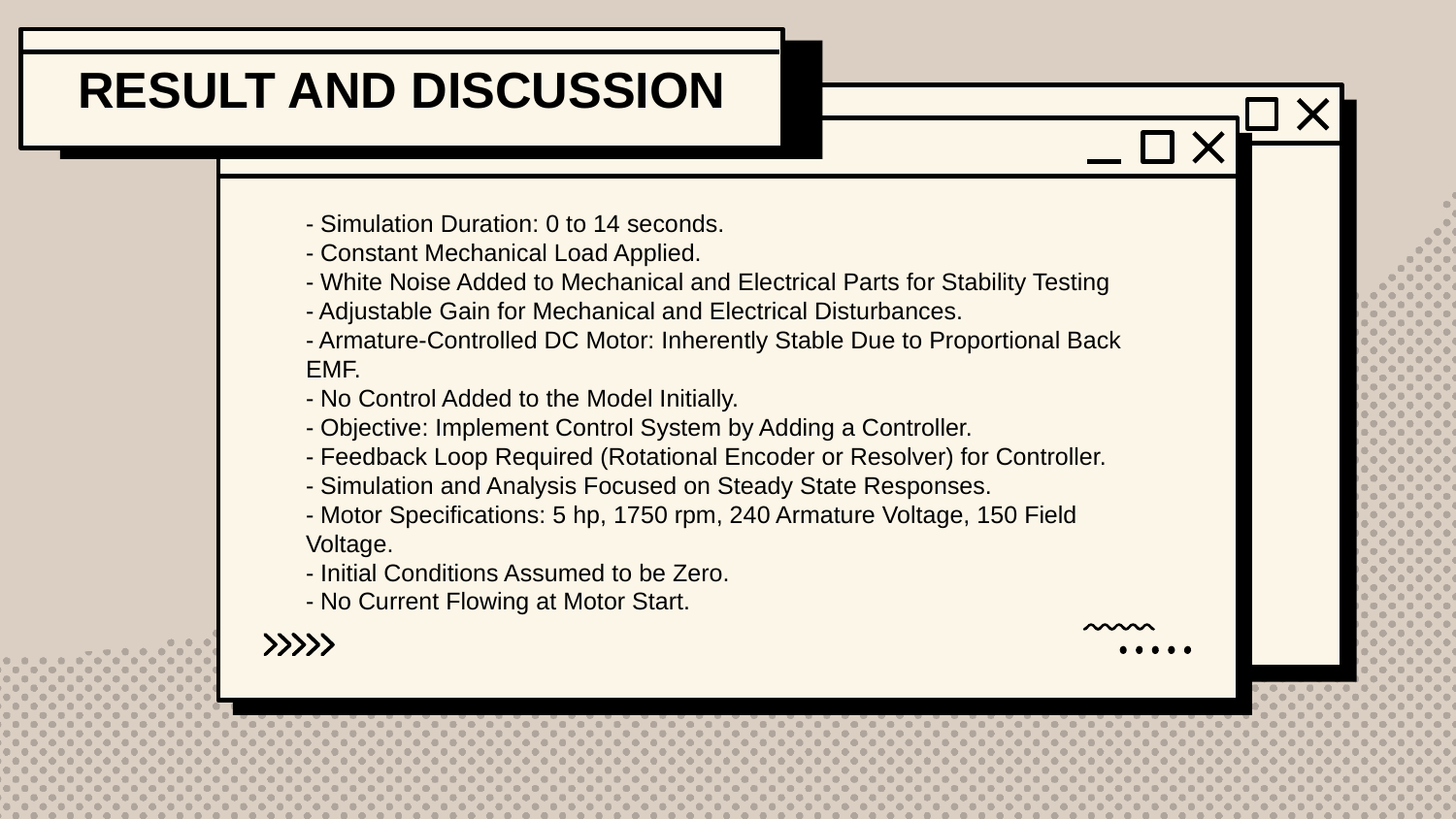

RESULT AND DISCUSSION

# - Simulation Duration: 0 to 14 seconds.
- Constant Mechanical Load Applied.
- White Noise Added to Mechanical and Electrical Parts for Stability Testing
- Adjustable Gain for Mechanical and Electrical Disturbances.
- Armature-Controlled DC Motor: Inherently Stable Due to Proportional Back EMF.
- No Control Added to the Model Initially.
- Objective: Implement Control System by Adding a Controller.
- Feedback Loop Required (Rotational Encoder or Resolver) for Controller.
- Simulation and Analysis Focused on Steady State Responses.
- Motor Specifications: 5 hp, 1750 rpm, 240 Armature Voltage, 150 Field Voltage.
- Initial Conditions Assumed to be Zero.
- No Current Flowing at Motor Start.